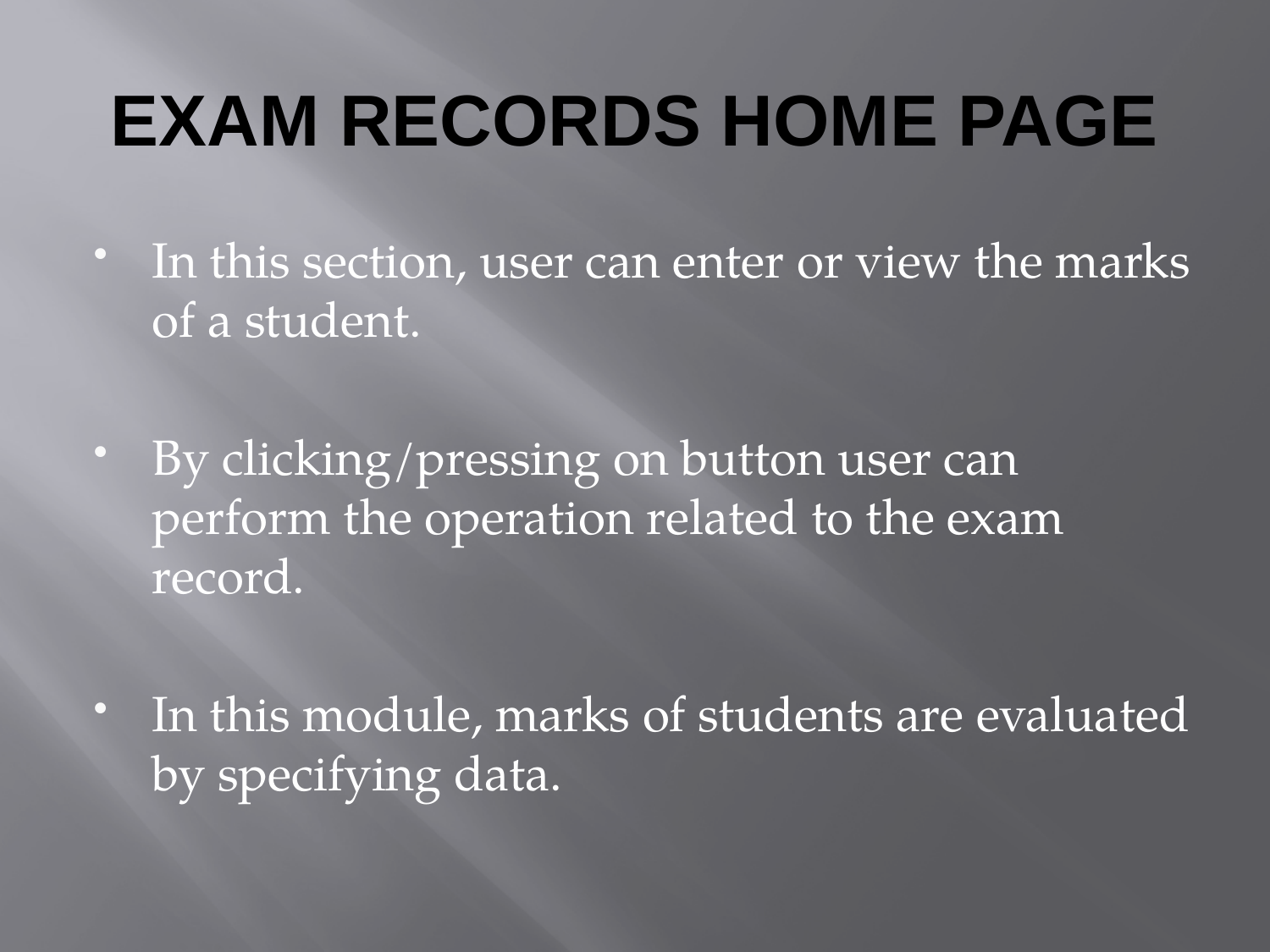

# EXAM RECORDS HOME PAGE
In this section, user can enter or view the marks of a student.

By clicking/pressing on button user can perform the operation related to the exam record.

In this module, marks of students are evaluated by specifying data.